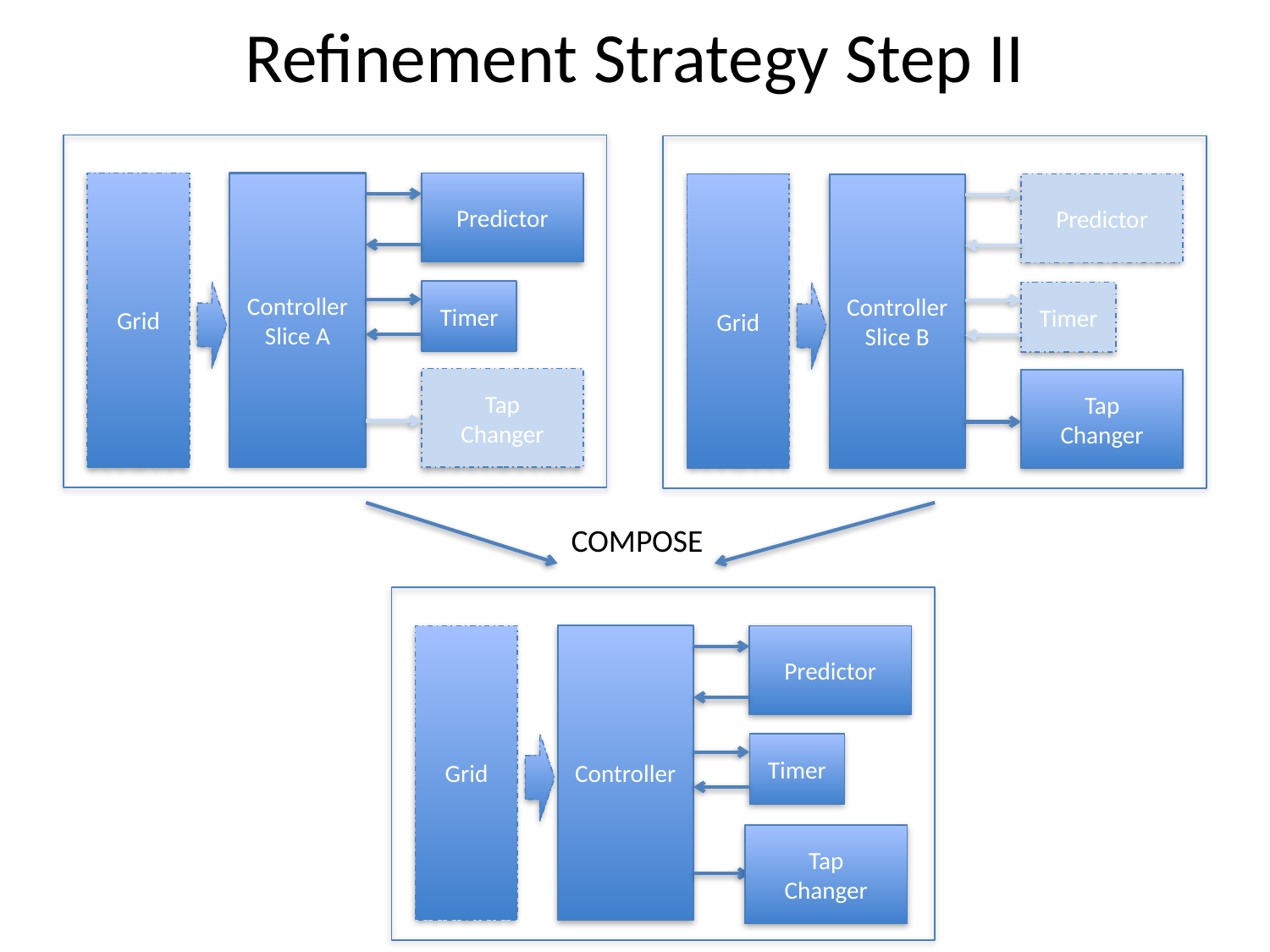

# Refinement Strategy Step II

Grid
Controller
Slice A
Predictor

Timer
Tap
Changer

Grid
Controller
Slice B
Predictor

Timer
Tap
Changer
COMPOSE

Grid
Controller
Predictor

Timer
Tap
Changer